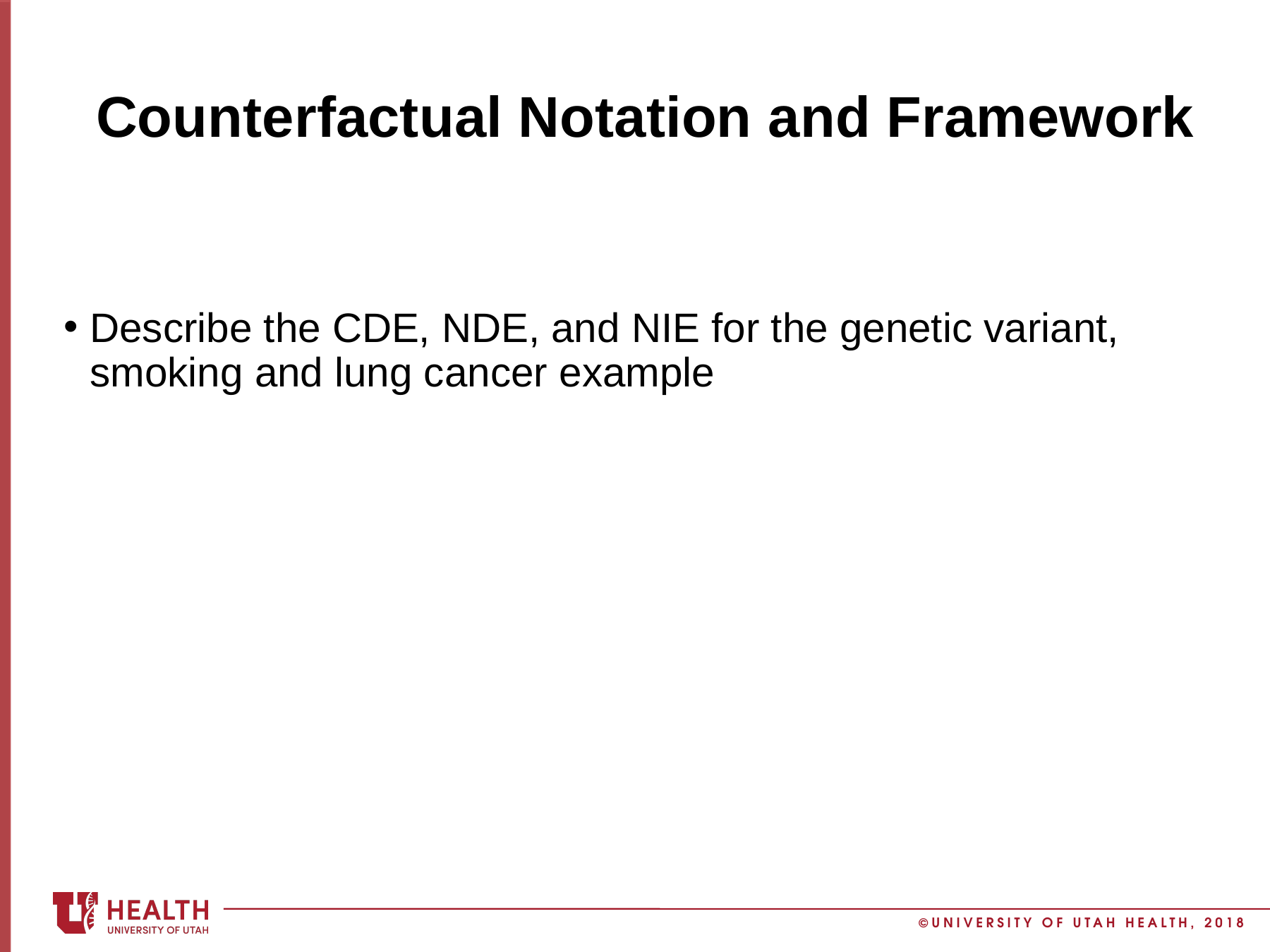

14
# Counterfactual Notation and Framework
Describe the CDE, NDE, and NIE for the genetic variant, smoking and lung cancer example